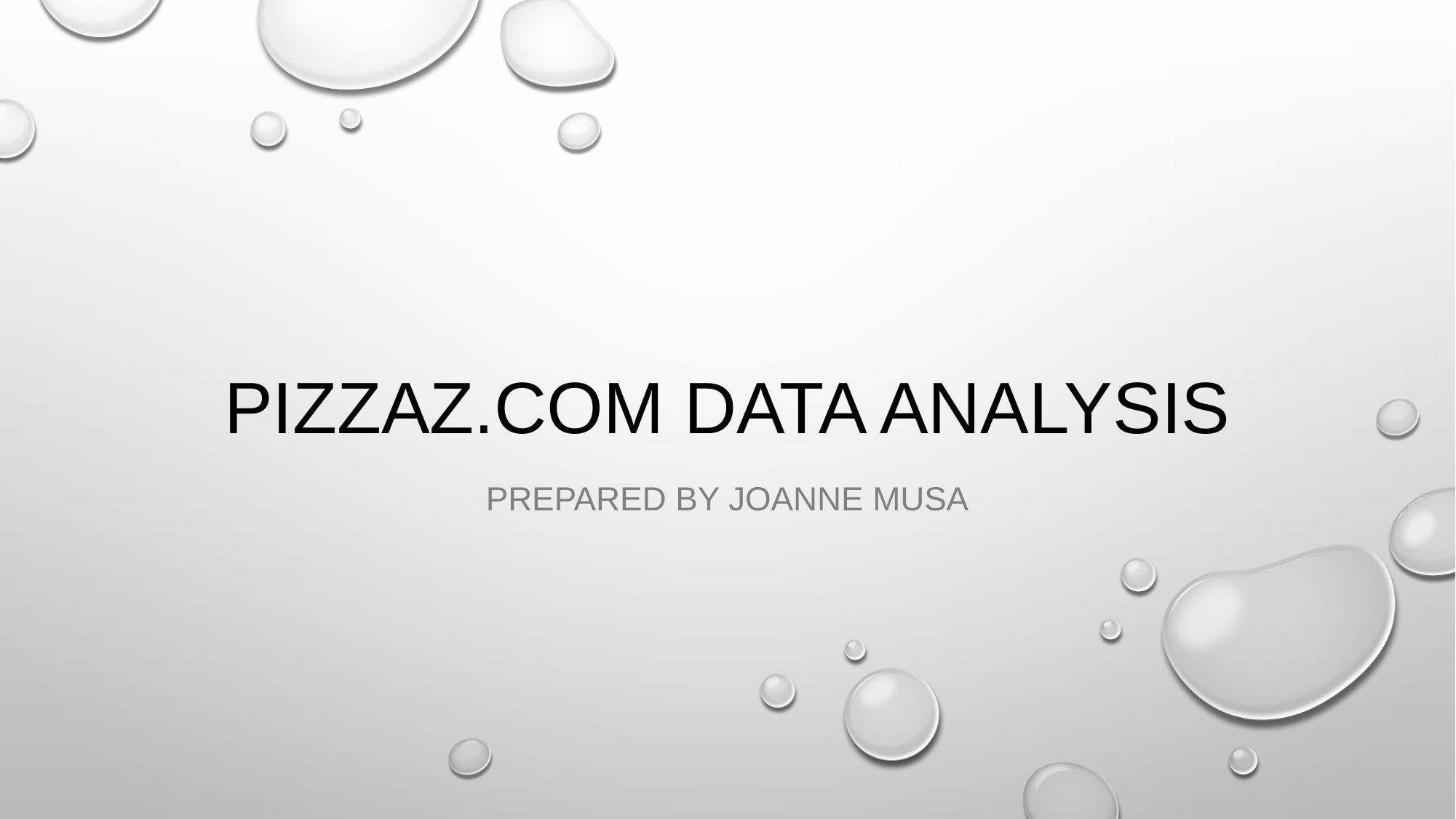

# PIZZAZ.com data analysis
Prepared by Joanne Musa